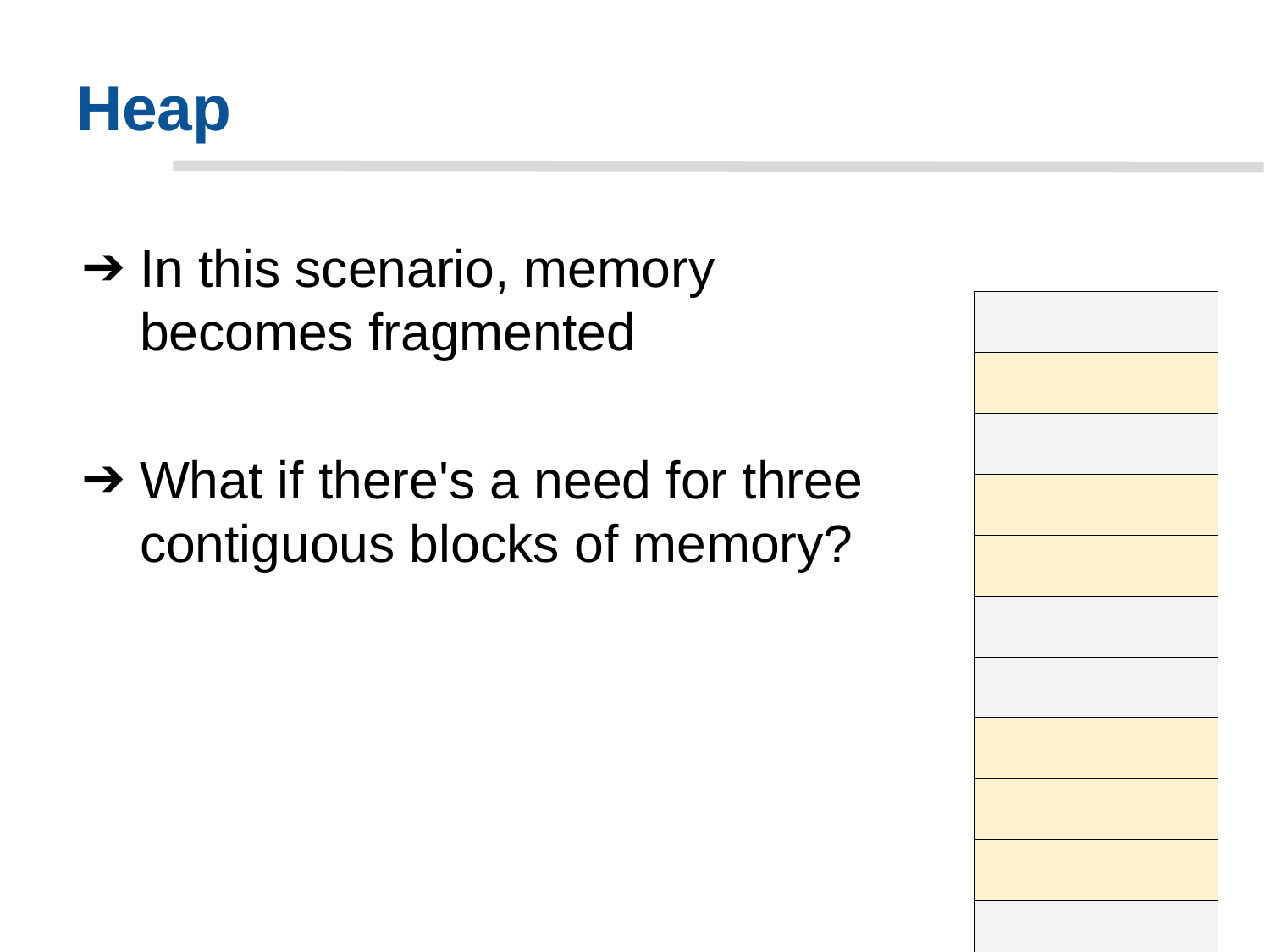

# Heap
In this scenario, memory becomes fragmented

What if there's a need for three contiguous blocks of memory?

|  |
| --- |
|  |
|  |
|  |
|  |
|  |
|  |
|  |
|  |
|  |
|  |
|  |
|  |